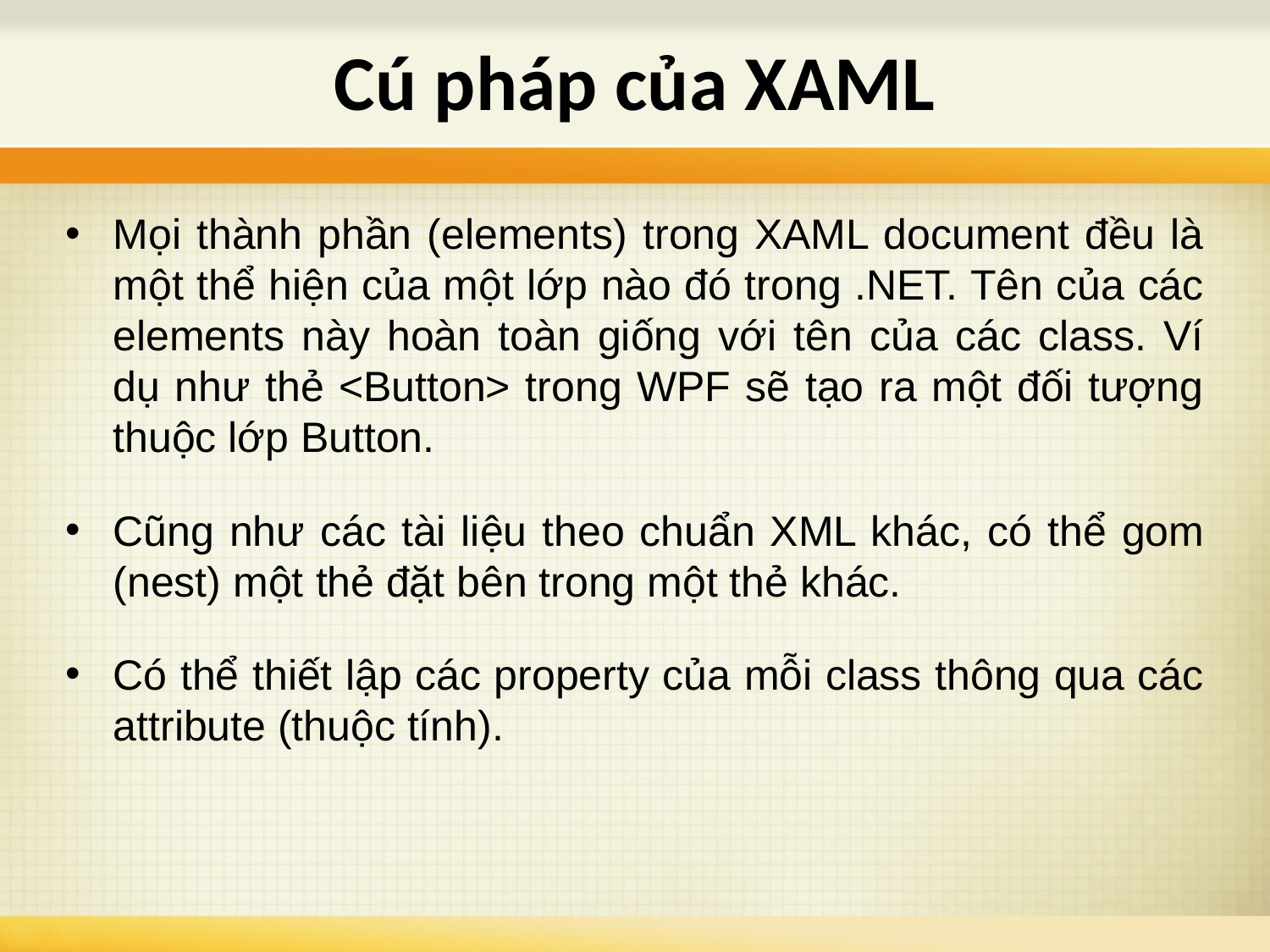

# Cú pháp của XAML
Mọi thành phần (elements) trong XAML document đều là một thể hiện của một lớp nào đó trong .NET. Tên của các elements này hoàn toàn giống với tên của các class. Ví dụ như thẻ <Button> trong WPF sẽ tạo ra một đối tượng thuộc lớp Button.
Cũng như các tài liệu theo chuẩn XML khác, có thể gom (nest) một thẻ đặt bên trong một thẻ khác.
Có thể thiết lập các property của mỗi class thông qua các attribute (thuộc tính).